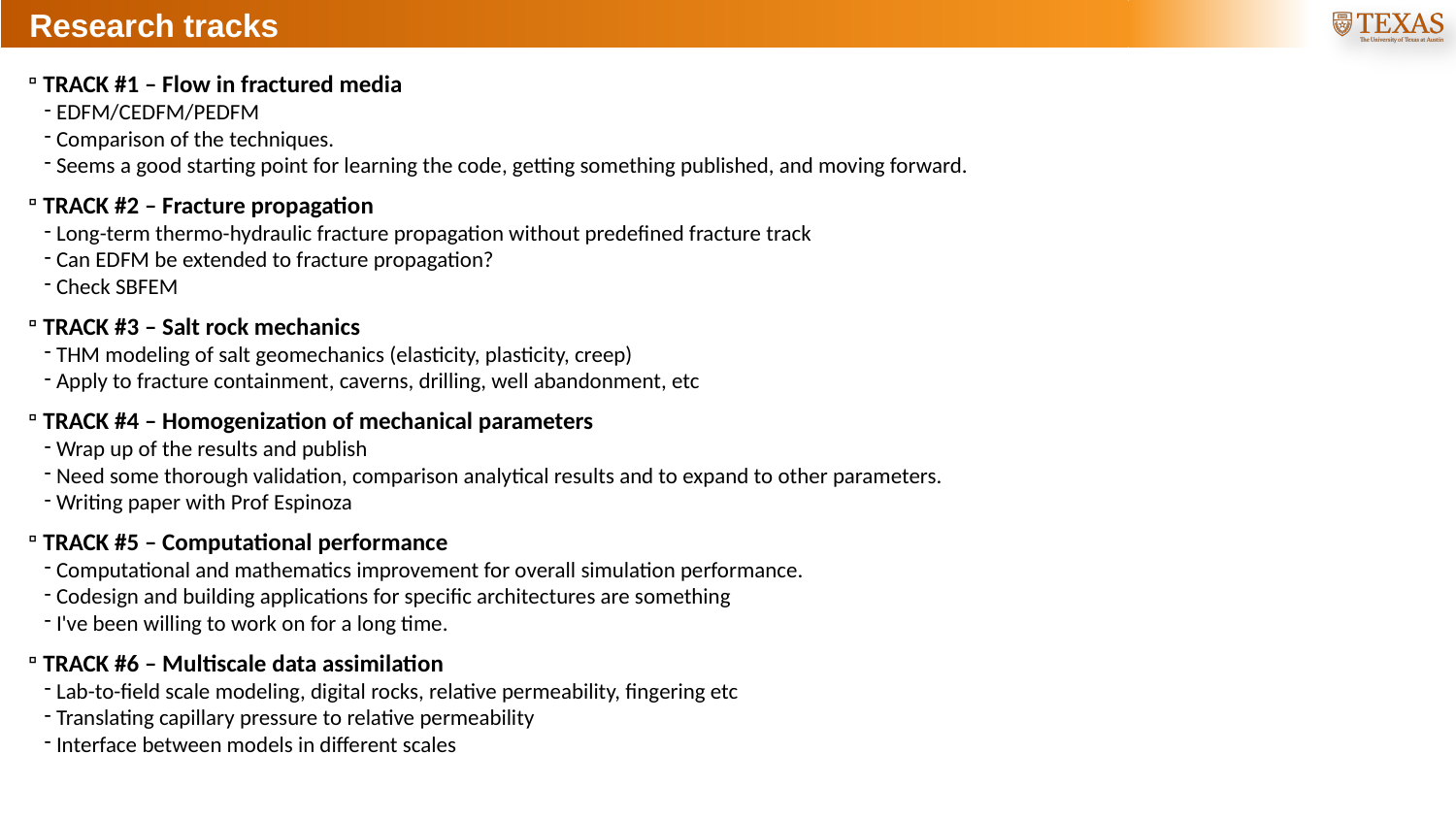

# Research tracks
TRACK #1 – Flow in fractured media
EDFM/CEDFM/PEDFM
Comparison of the techniques.
Seems a good starting point for learning the code, getting something published, and moving forward.
TRACK #2 – Fracture propagation
Long-term thermo-hydraulic fracture propagation without predefined fracture track
Can EDFM be extended to fracture propagation?
Check SBFEM
TRACK #3 – Salt rock mechanics
THM modeling of salt geomechanics (elasticity, plasticity, creep)
Apply to fracture containment, caverns, drilling, well abandonment, etc
TRACK #4 – Homogenization of mechanical parameters
Wrap up of the results and publish
Need some thorough validation, comparison analytical results and to expand to other parameters.
Writing paper with Prof Espinoza
TRACK #5 – Computational performance
Computational and mathematics improvement for overall simulation performance.
Codesign and building applications for specific architectures are something
I've been willing to work on for a long time.
TRACK #6 – Multiscale data assimilation
Lab-to-field scale modeling, digital rocks, relative permeability, fingering etc
Translating capillary pressure to relative permeability
Interface between models in different scales